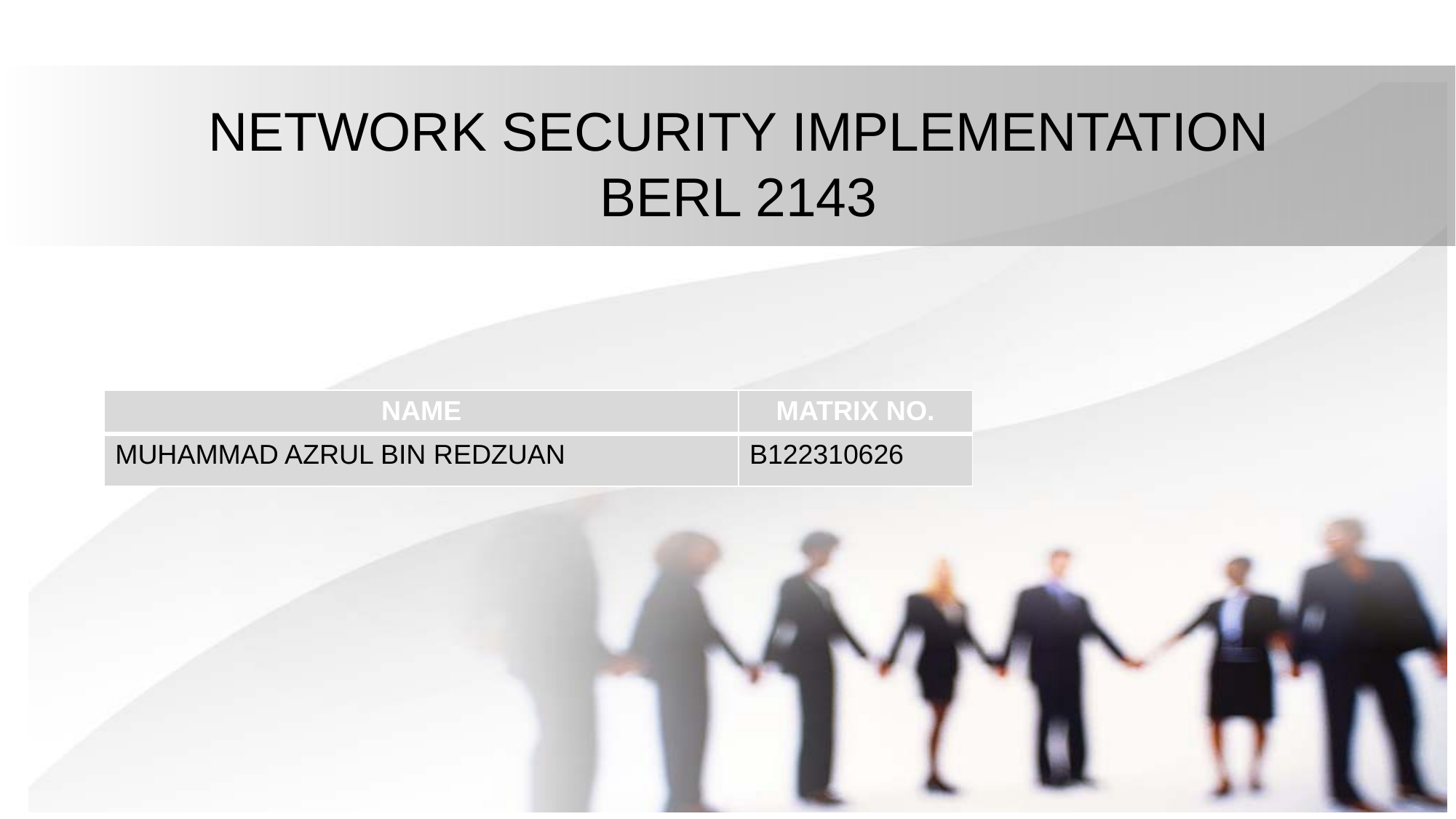

# NETWORK SECURITY IMPLEMENTATION BERL 2143
| NAME | MATRIX NO. |
| --- | --- |
| MUHAMMAD AZRUL BIN REDZUAN | B122310626 |